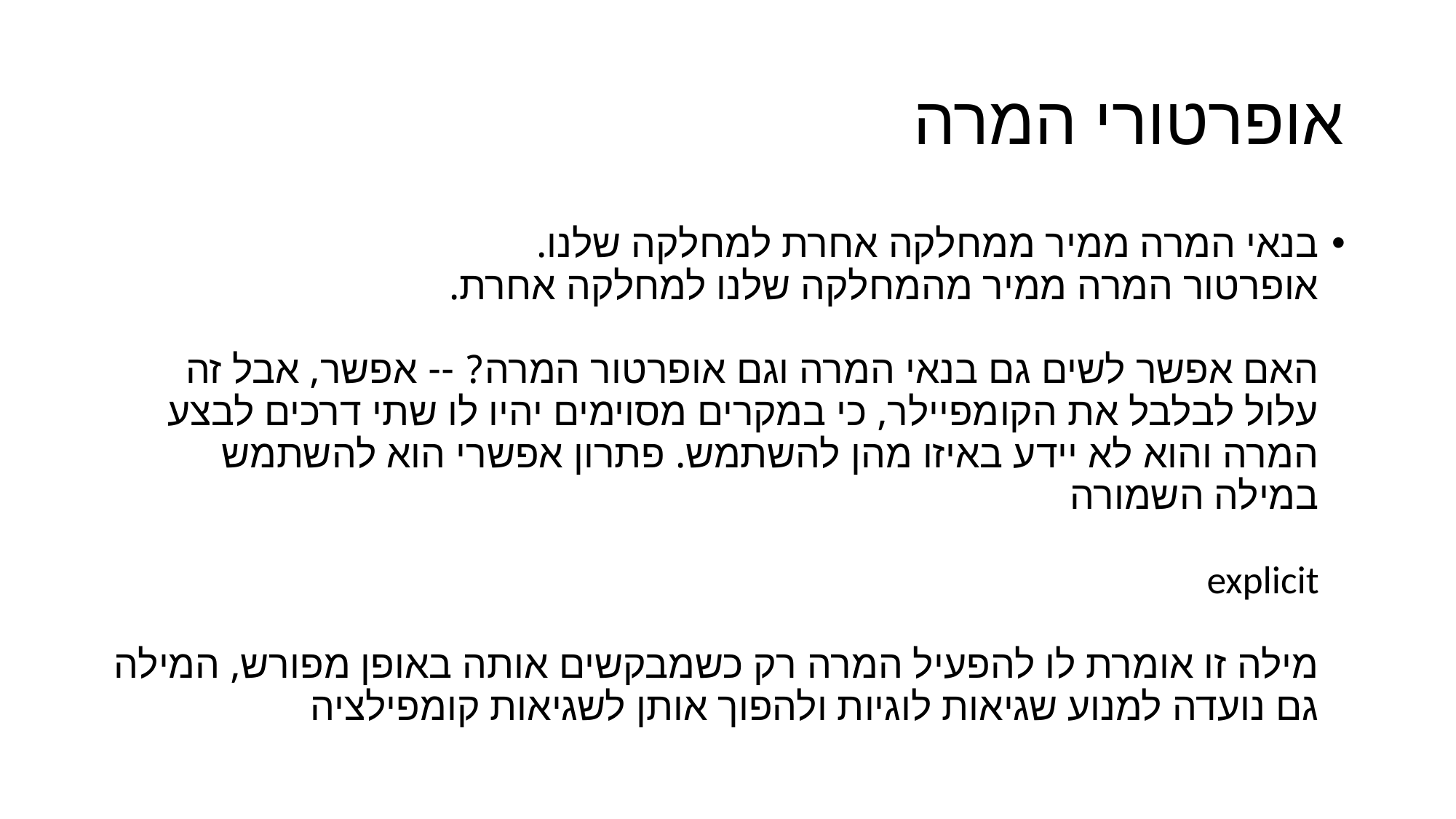

# אופרטורי המרה
בנאי המרה ממיר ממחלקה אחרת למחלקה שלנו.
אופרטור המרה ממיר מהמחלקה שלנו למחלקה אחרת.
האם אפשר לשים גם בנאי המרה וגם אופרטור המרה? -- אפשר, אבל זה עלול לבלבל את הקומפיילר, כי במקרים מסוימים יהיו לו שתי דרכים לבצע המרה והוא לא יידע באיזו מהן להשתמש. פתרון אפשרי הוא להשתמש במילה השמורה
explicit
מילה זו אומרת לו להפעיל המרה רק כשמבקשים אותה באופן מפורש, המילה גם נועדה למנוע שגיאות לוגיות ולהפוך אותן לשגיאות קומפילציה